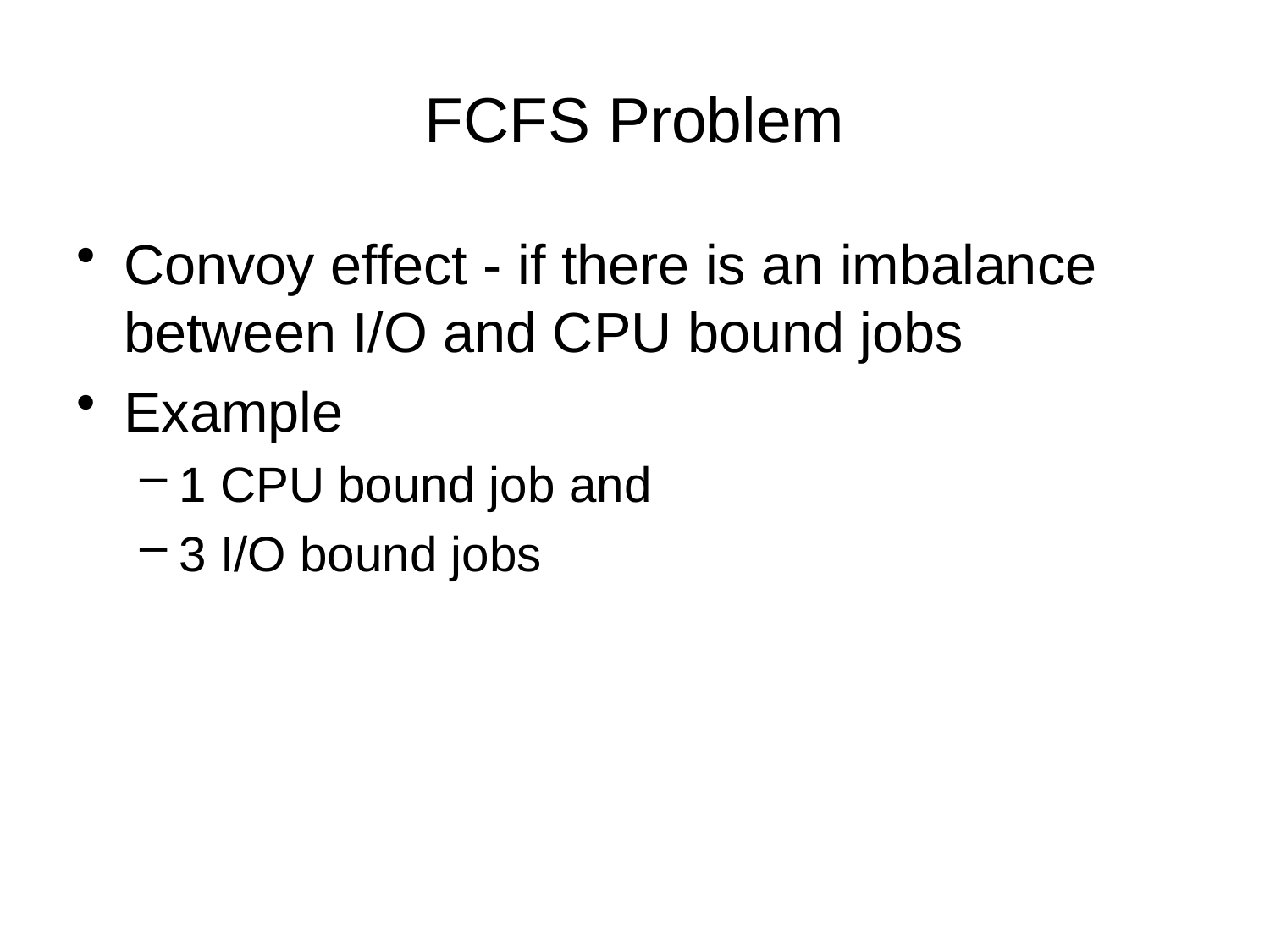

# FCFS Problem
Convoy effect - if there is an imbalance between I/O and CPU bound jobs
Example
1 CPU bound job and
3 I/O bound jobs